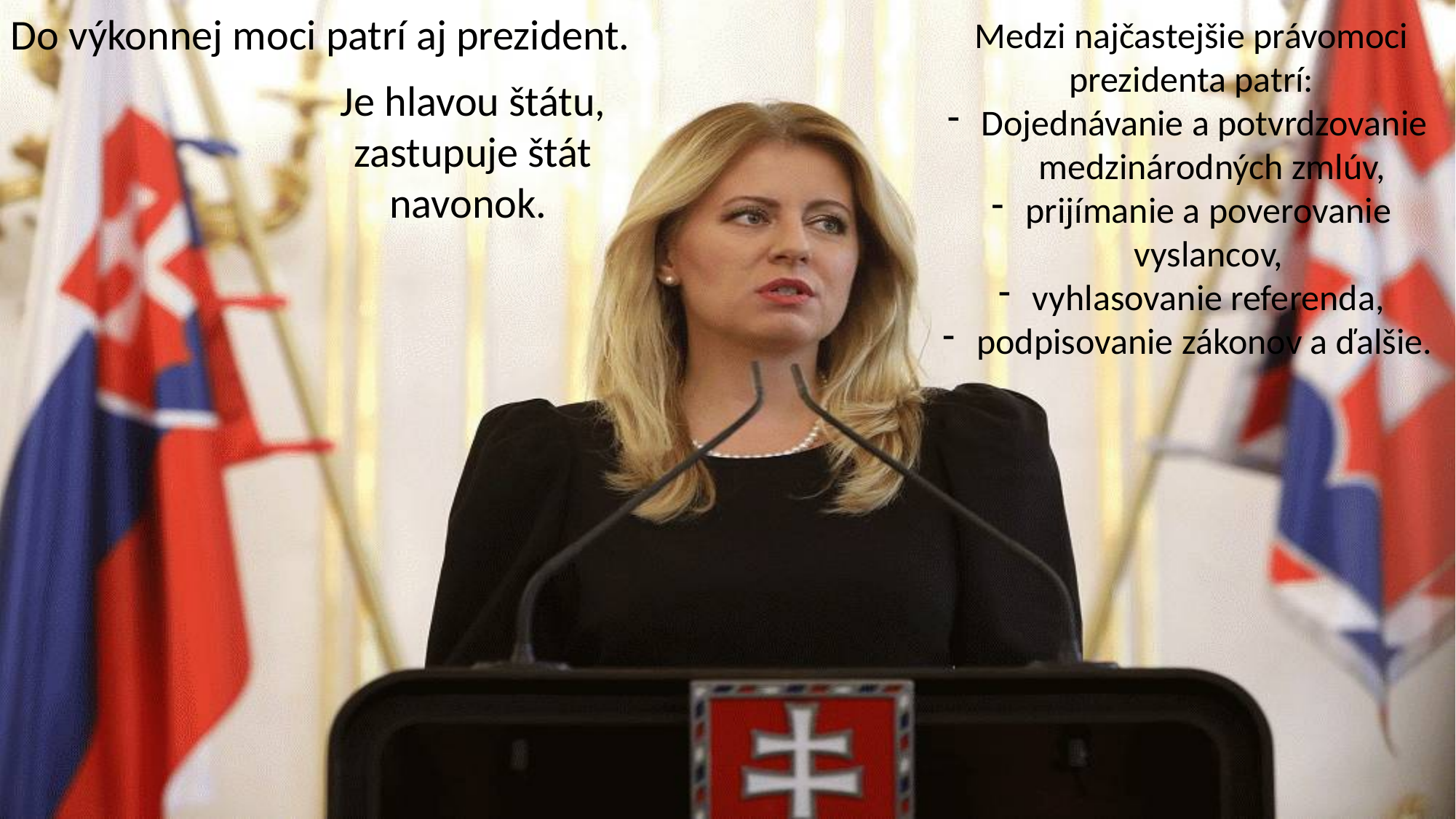

Do výkonnej moci patrí aj prezident.
Medzi najčastejšie právomoci prezidenta patrí:
Dojednávanie a potvrdzovanie
      medzinárodných zmlúv,
prijímanie a poverovanie vyslancov,
vyhlasovanie referenda,
podpisovanie zákonov a ďalšie.
Je hlavou štátu, zastupuje štát navonok.